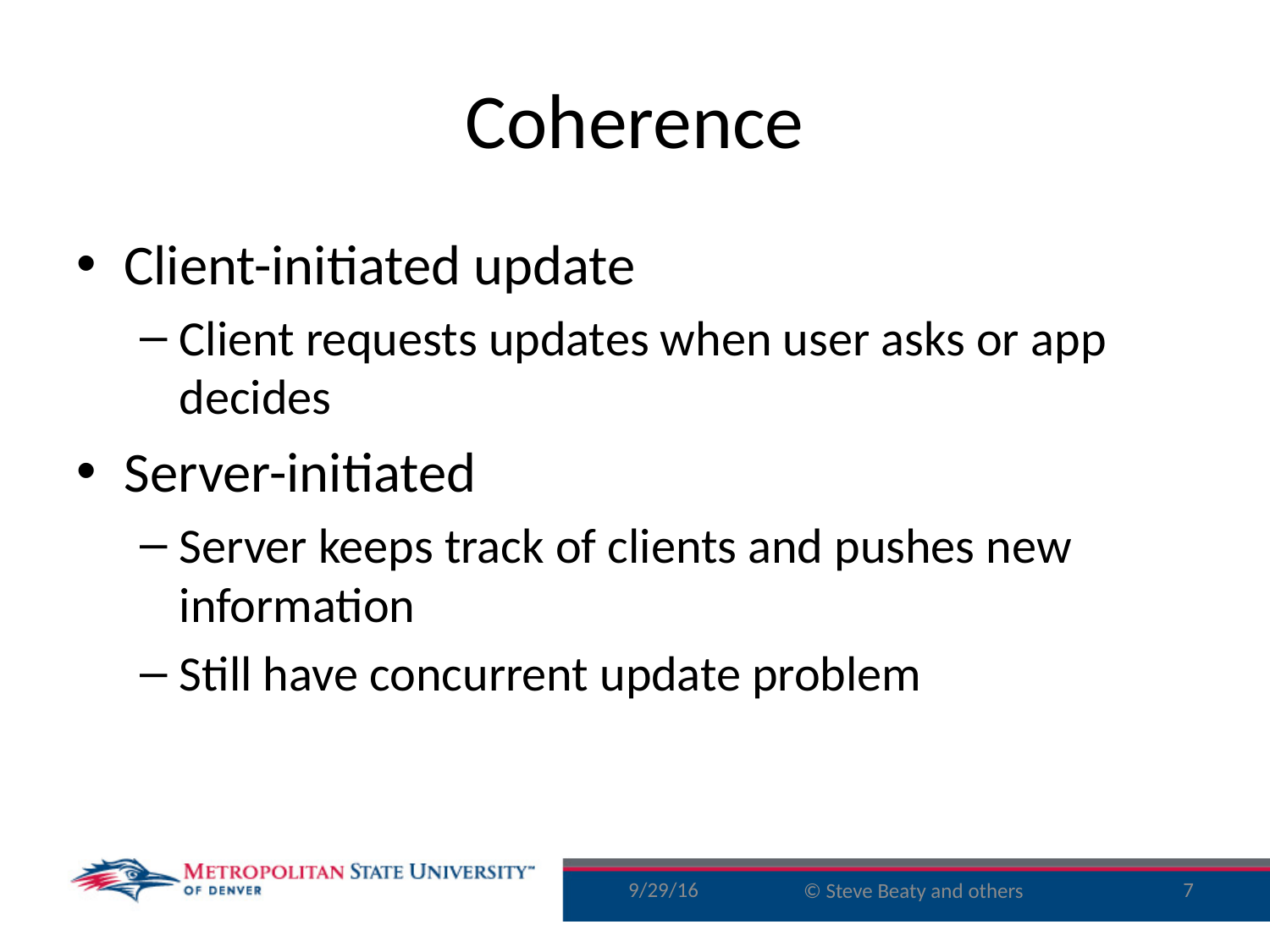

# Coherence
Client-initiated update
Client requests updates when user asks or app decides
Server-initiated
Server keeps track of clients and pushes new information
Still have concurrent update problem
9/29/16
7
© Steve Beaty and others